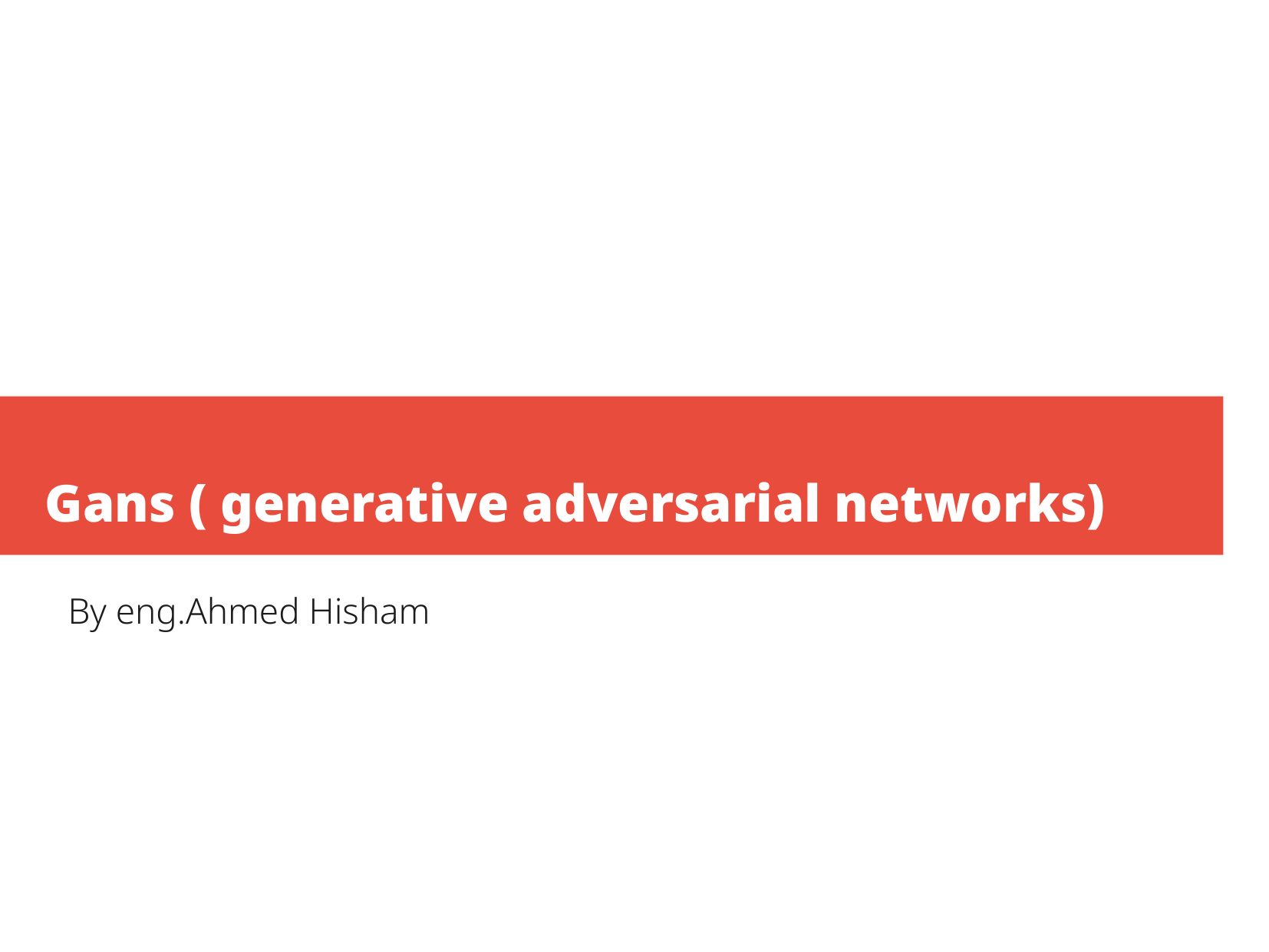

Gans ( generative adversarial networks)
By eng.Ahmed Hisham